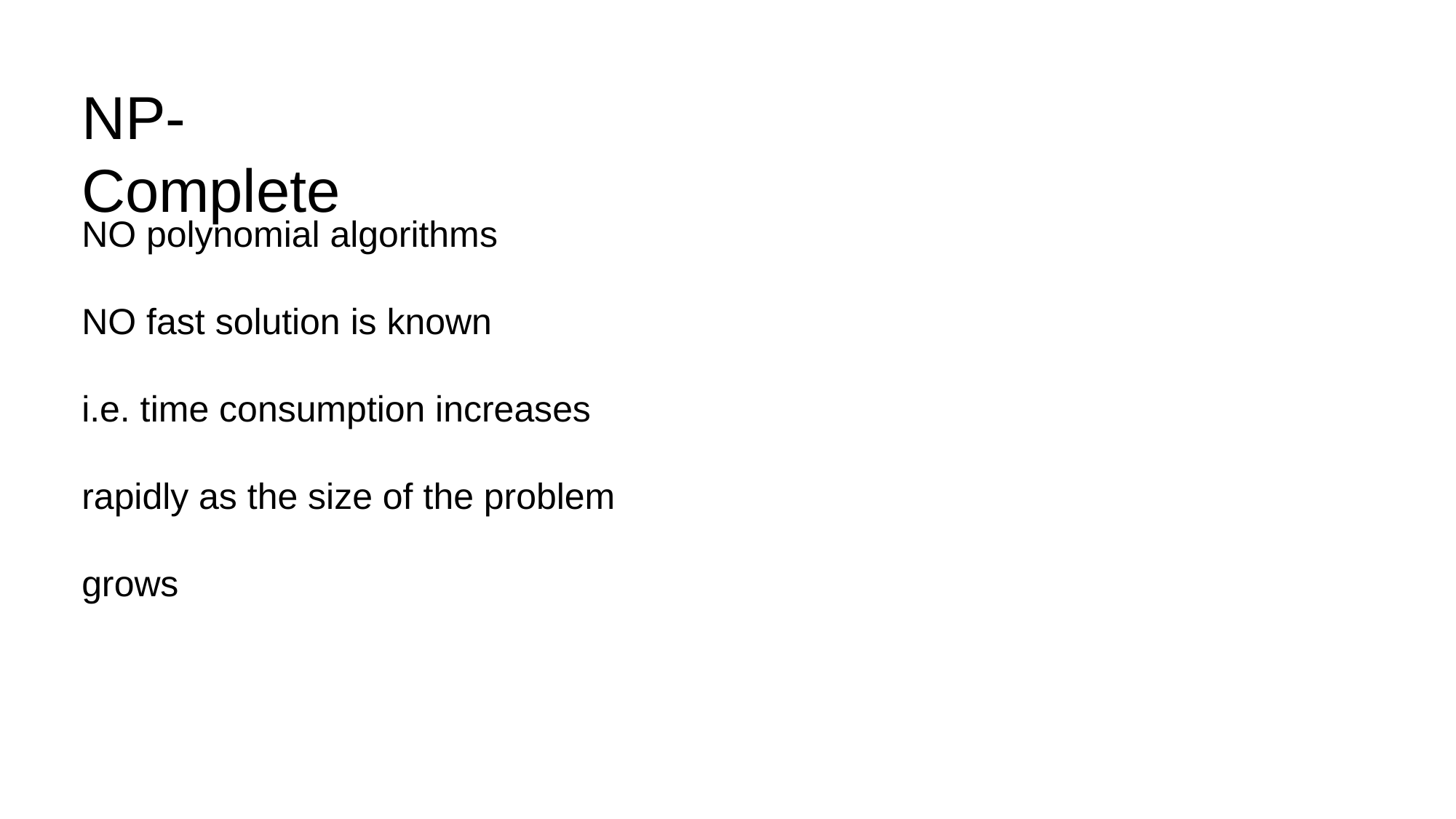

NP-Complete
NO polynomial algorithms

NO fast solution is known

i.e. time consumption increases

rapidly as the size of the problem

grows